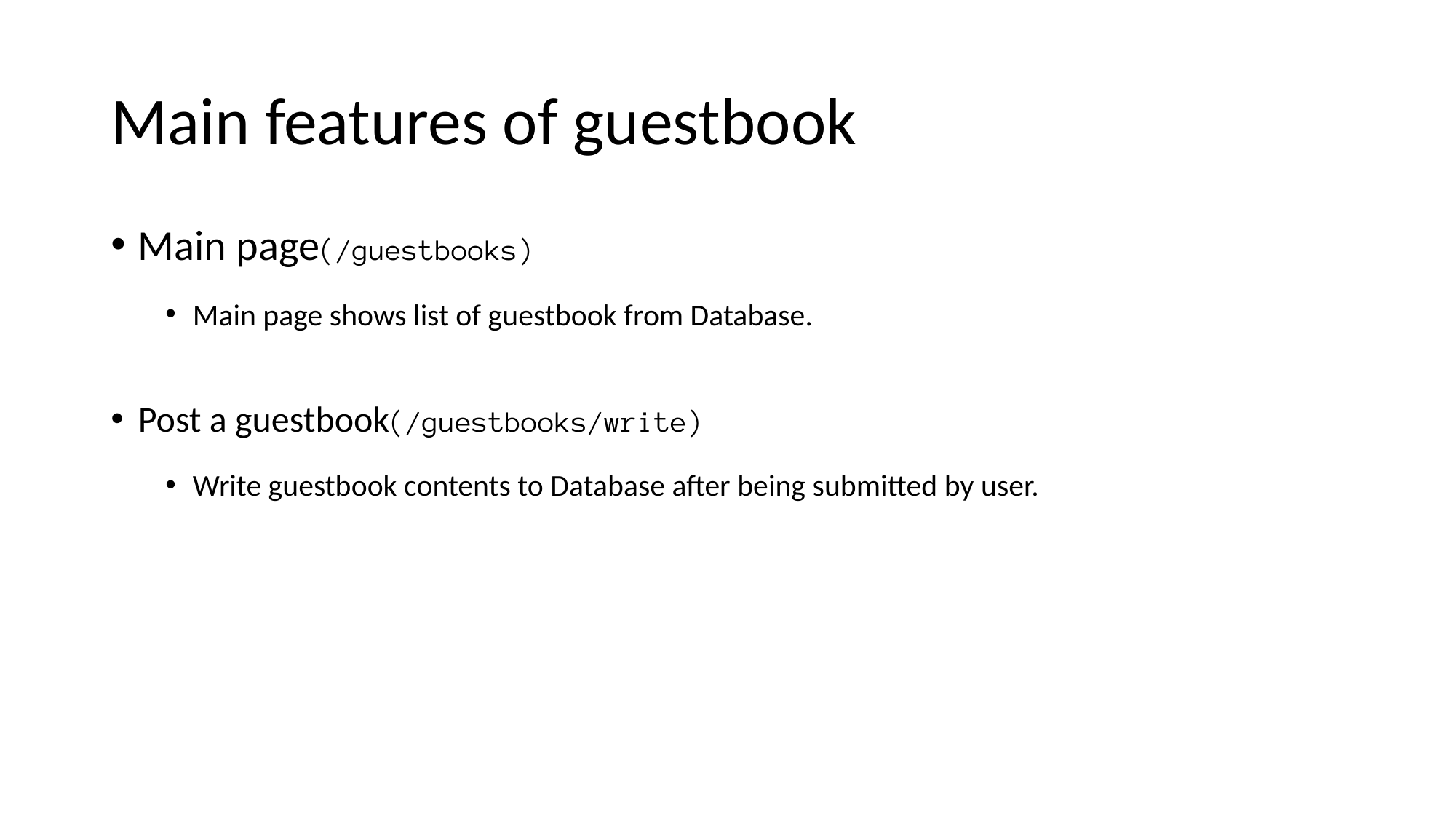

# Main features of guestbook
Main page(/guestbooks)
Main page shows list of guestbook from Database.

Post a guestbook(/guestbooks/write)
Write guestbook contents to Database after being submitted by user.